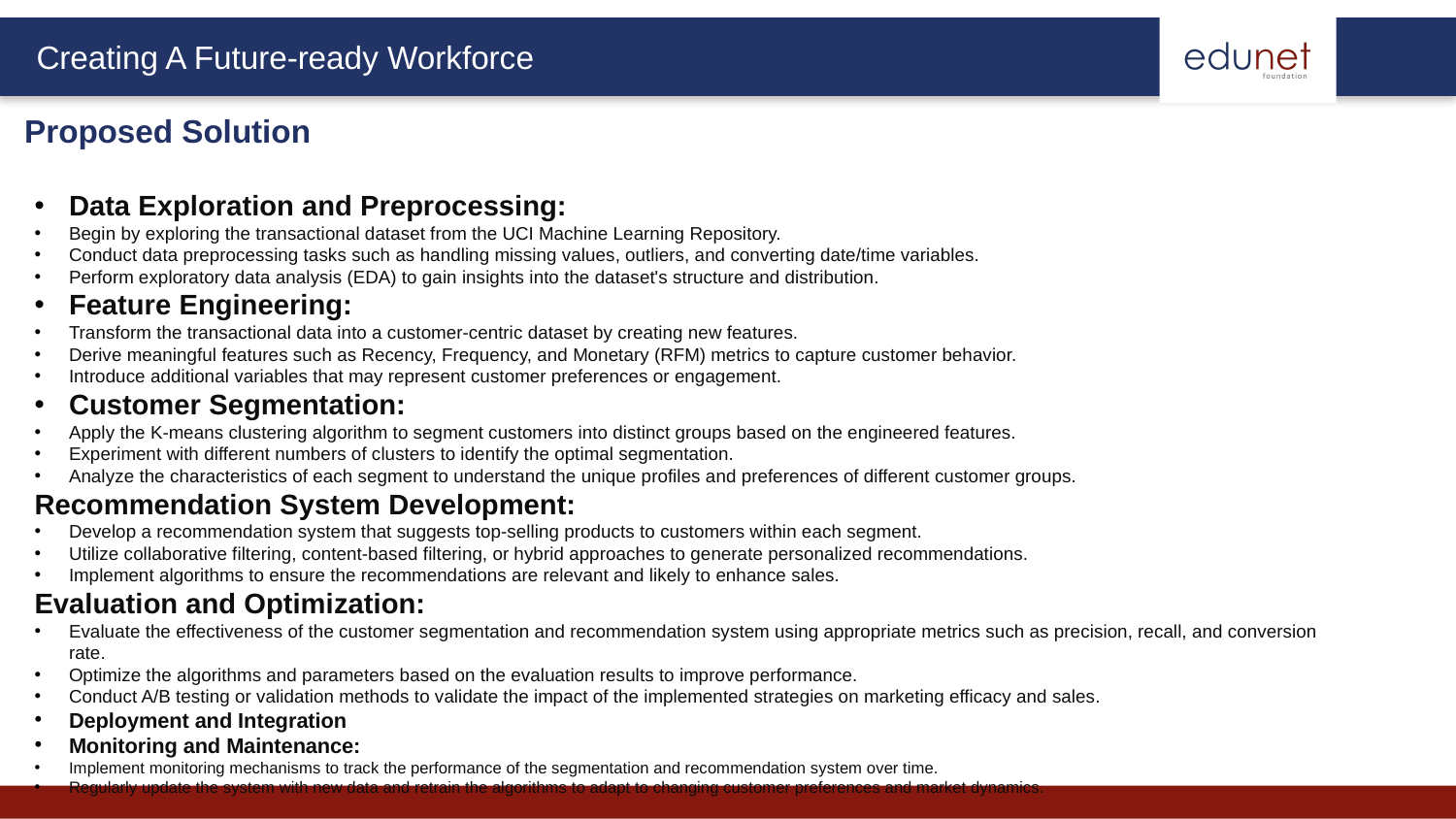

Proposed Solution
Data Exploration and Preprocessing:
Begin by exploring the transactional dataset from the UCI Machine Learning Repository.
Conduct data preprocessing tasks such as handling missing values, outliers, and converting date/time variables.
Perform exploratory data analysis (EDA) to gain insights into the dataset's structure and distribution.
Feature Engineering:
Transform the transactional data into a customer-centric dataset by creating new features.
Derive meaningful features such as Recency, Frequency, and Monetary (RFM) metrics to capture customer behavior.
Introduce additional variables that may represent customer preferences or engagement.
Customer Segmentation:
Apply the K-means clustering algorithm to segment customers into distinct groups based on the engineered features.
Experiment with different numbers of clusters to identify the optimal segmentation.
Analyze the characteristics of each segment to understand the unique profiles and preferences of different customer groups.
Recommendation System Development:
Develop a recommendation system that suggests top-selling products to customers within each segment.
Utilize collaborative filtering, content-based filtering, or hybrid approaches to generate personalized recommendations.
Implement algorithms to ensure the recommendations are relevant and likely to enhance sales.
Evaluation and Optimization:
Evaluate the effectiveness of the customer segmentation and recommendation system using appropriate metrics such as precision, recall, and conversion rate.
Optimize the algorithms and parameters based on the evaluation results to improve performance.
Conduct A/B testing or validation methods to validate the impact of the implemented strategies on marketing efficacy and sales.
Deployment and Integration
Monitoring and Maintenance:
Implement monitoring mechanisms to track the performance of the segmentation and recommendation system over time.
Regularly update the system with new data and retrain the algorithms to adapt to changing customer preferences and market dynamics.